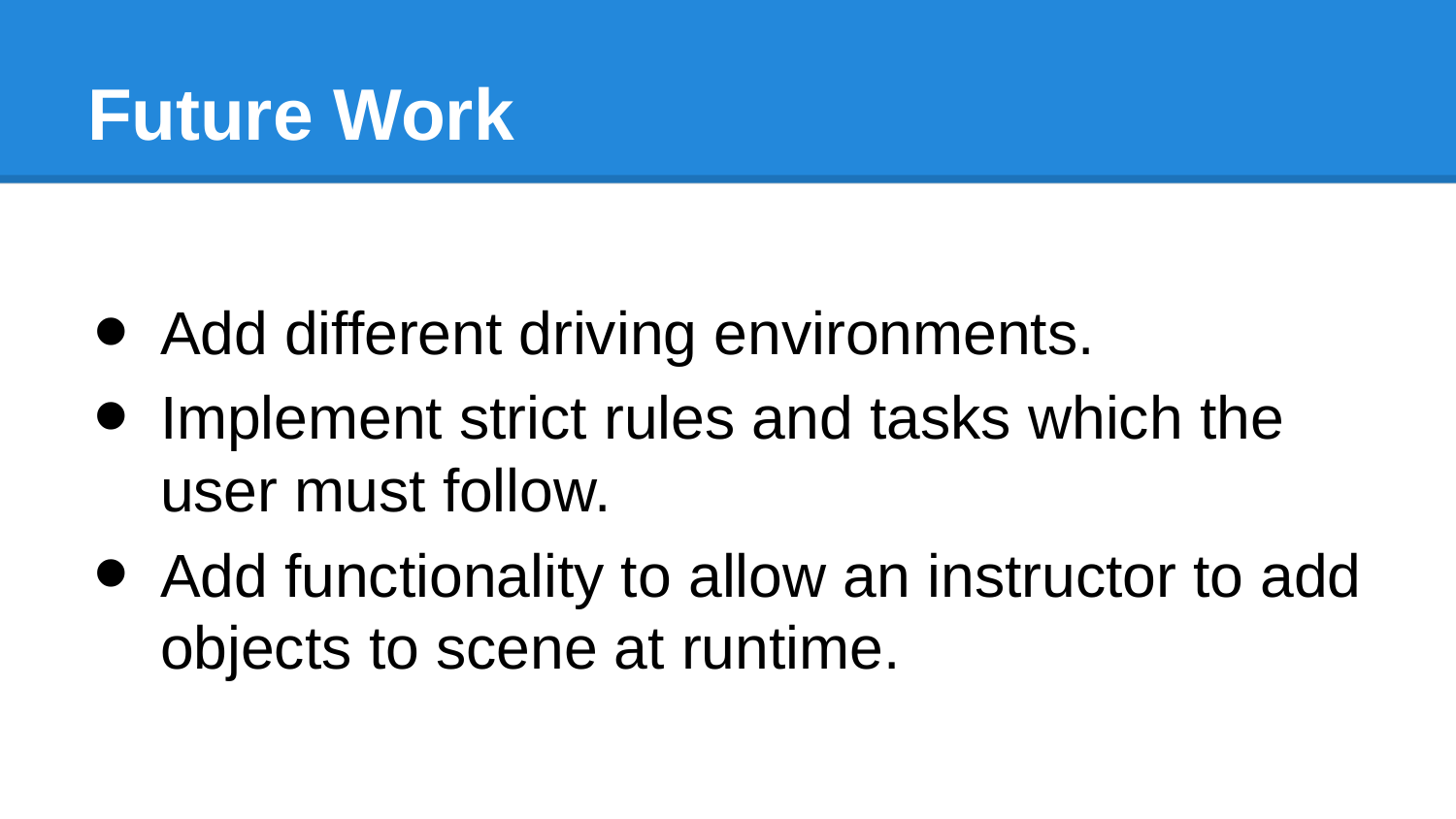

# Future Work
Add different driving environments.
Implement strict rules and tasks which the user must follow.
Add functionality to allow an instructor to add objects to scene at runtime.